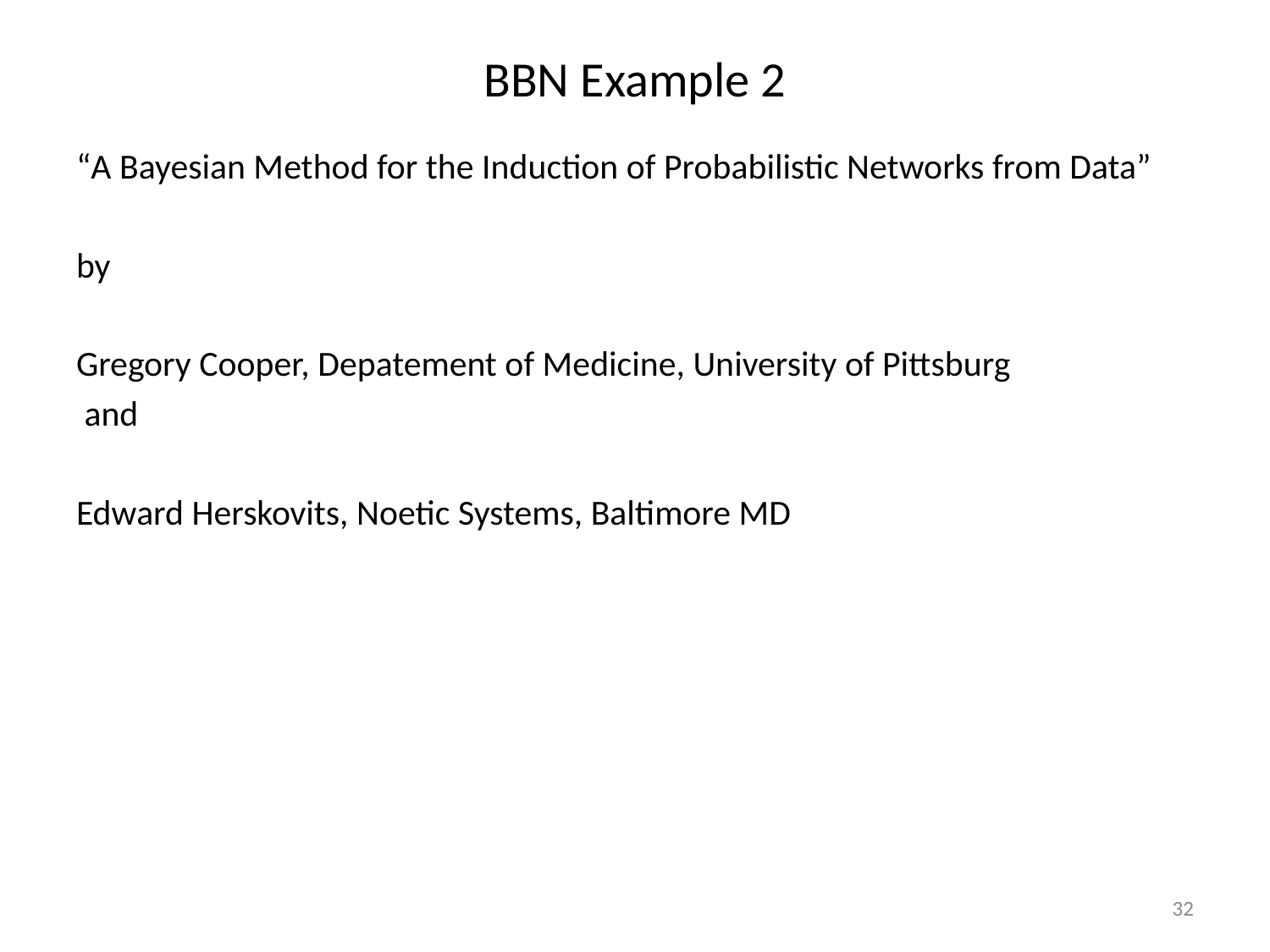

# BBN Example 2
“A Bayesian Method for the Induction of Probabilistic Networks from Data”

by

Gregory Cooper, Depatement of Medicine, University of Pittsburg
 and

Edward Herskovits, Noetic Systems, Baltimore MD
32